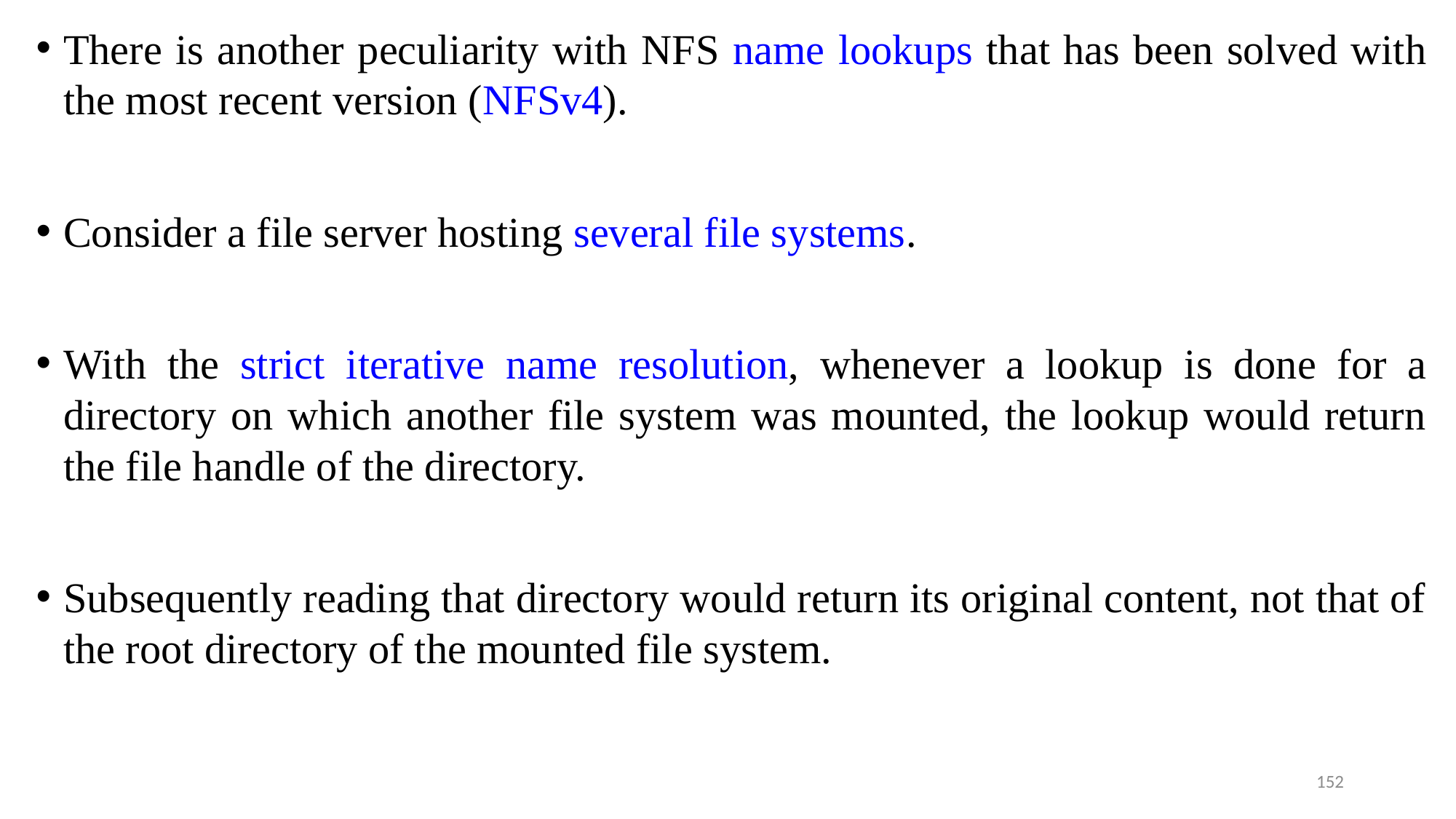

There is another peculiarity with NFS name lookups that has been solved with the most recent version (NFSv4).

Consider a file server hosting several file systems.

With the strict iterative name resolution, whenever a lookup is done for a directory on which another file system was mounted, the lookup would return the file handle of the directory.

Subsequently reading that directory would return its original content, not that of the root directory of the mounted file system.
152